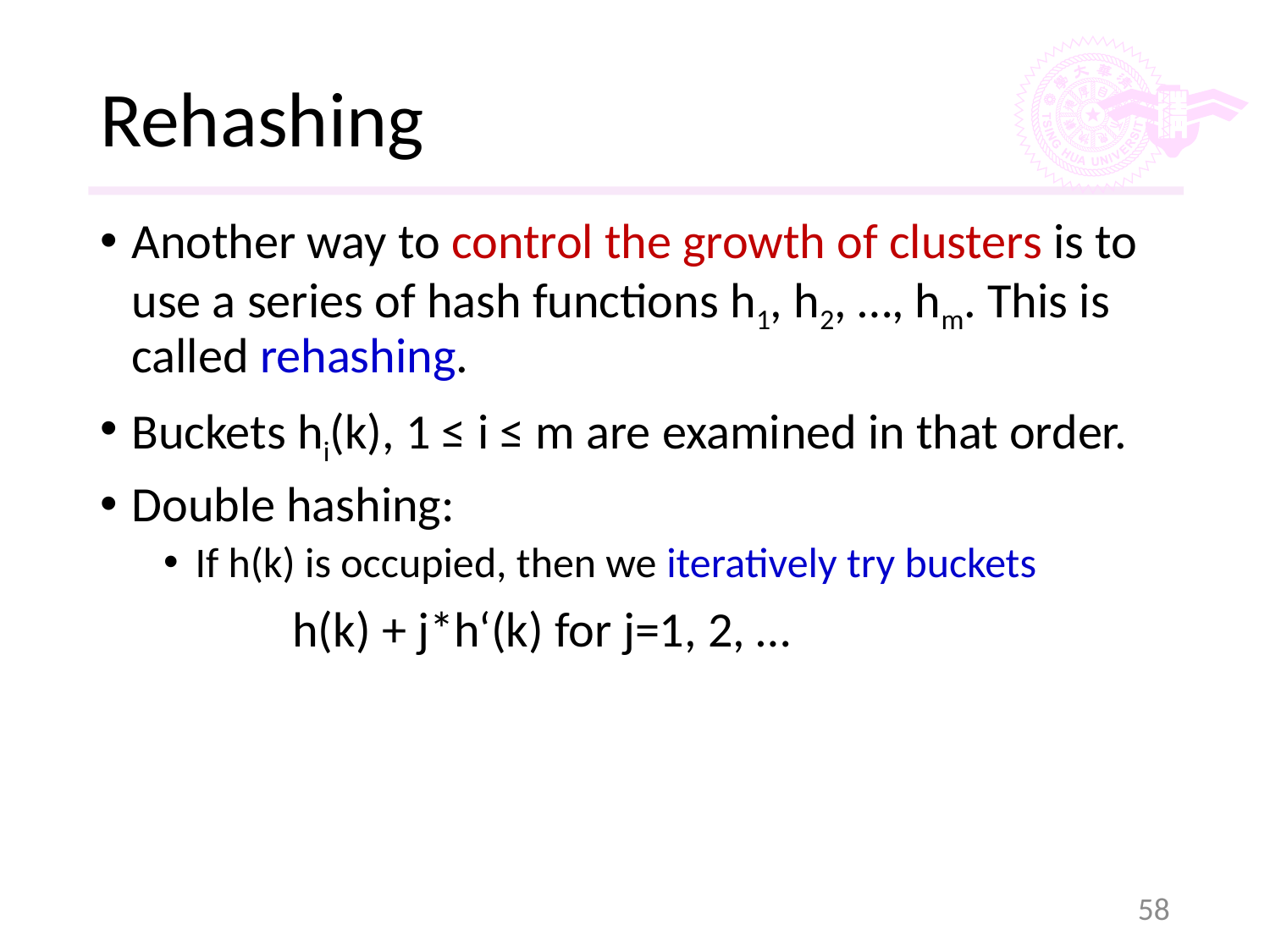

# Rehashing
Another way to control the growth of clusters is to use a series of hash functions h1, h2, …, hm. This is called rehashing.
Buckets hi(k), 1 ≤ i ≤ m are examined in that order.
Double hashing:
If h(k) is occupied, then we iteratively try buckets
		   h(k) + j*h‘(k) for j=1, 2, …
58